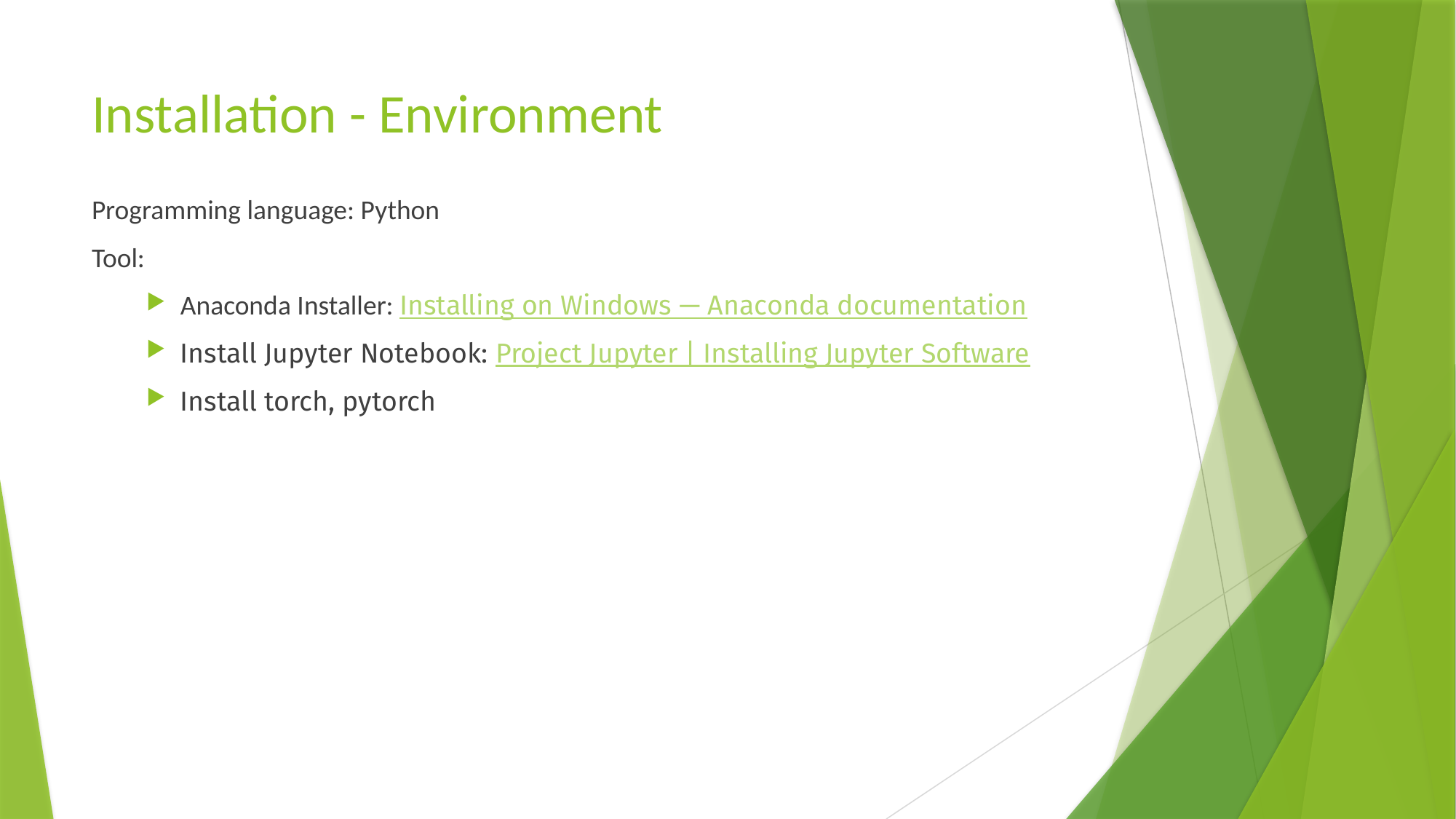

# Installation - Environment
Programming language: Python
Tool:
Anaconda Installer: Installing on Windows — Anaconda documentation
Install Jupyter Notebook: Project Jupyter | Installing Jupyter Software
Install torch, pytorch